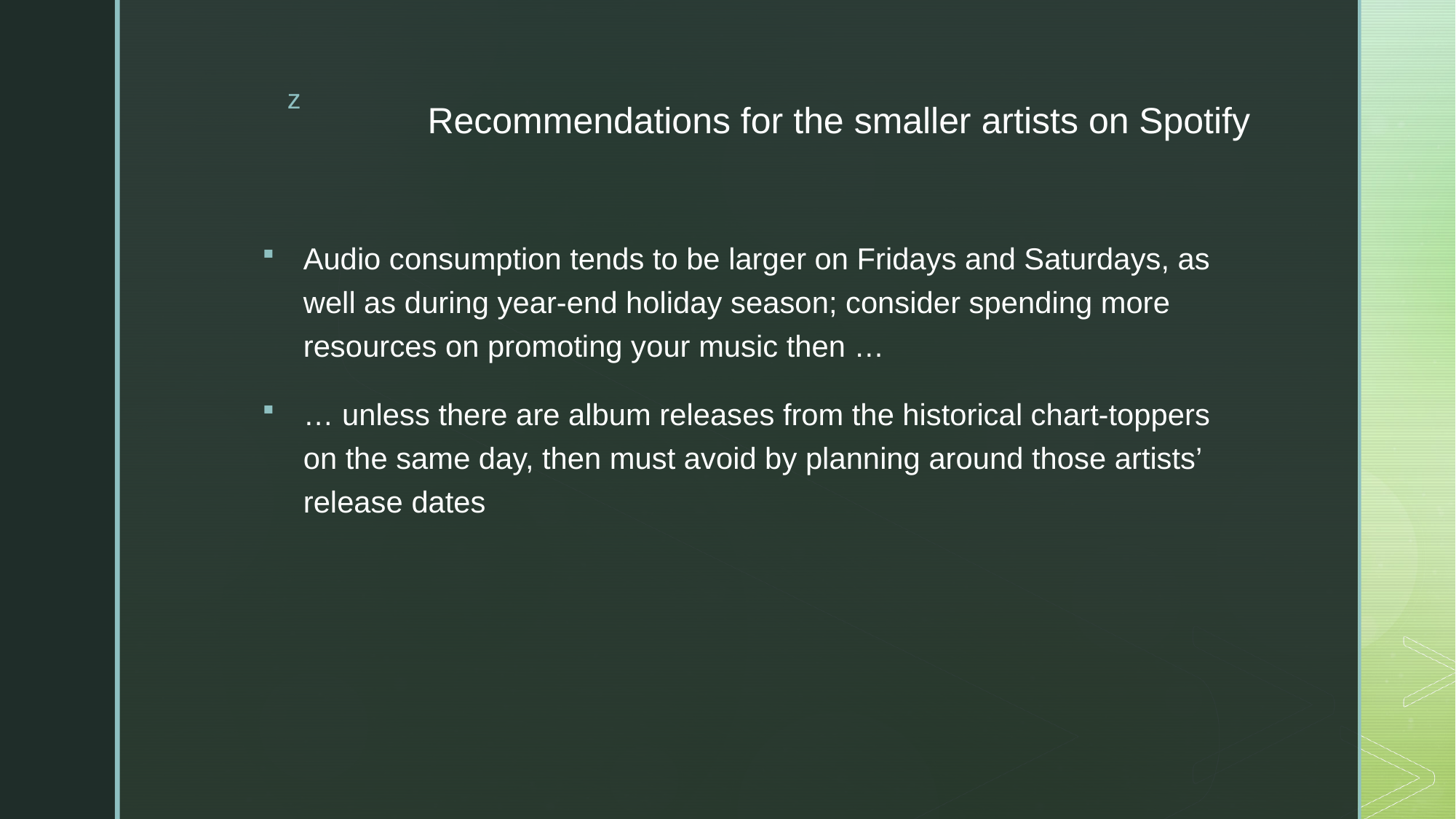

# Recommendations for the smaller artists on Spotify
Audio consumption tends to be larger on Fridays and Saturdays, as well as during year-end holiday season; consider spending more resources on promoting your music then …
… unless there are album releases from the historical chart-toppers on the same day, then must avoid by planning around those artists’ release dates